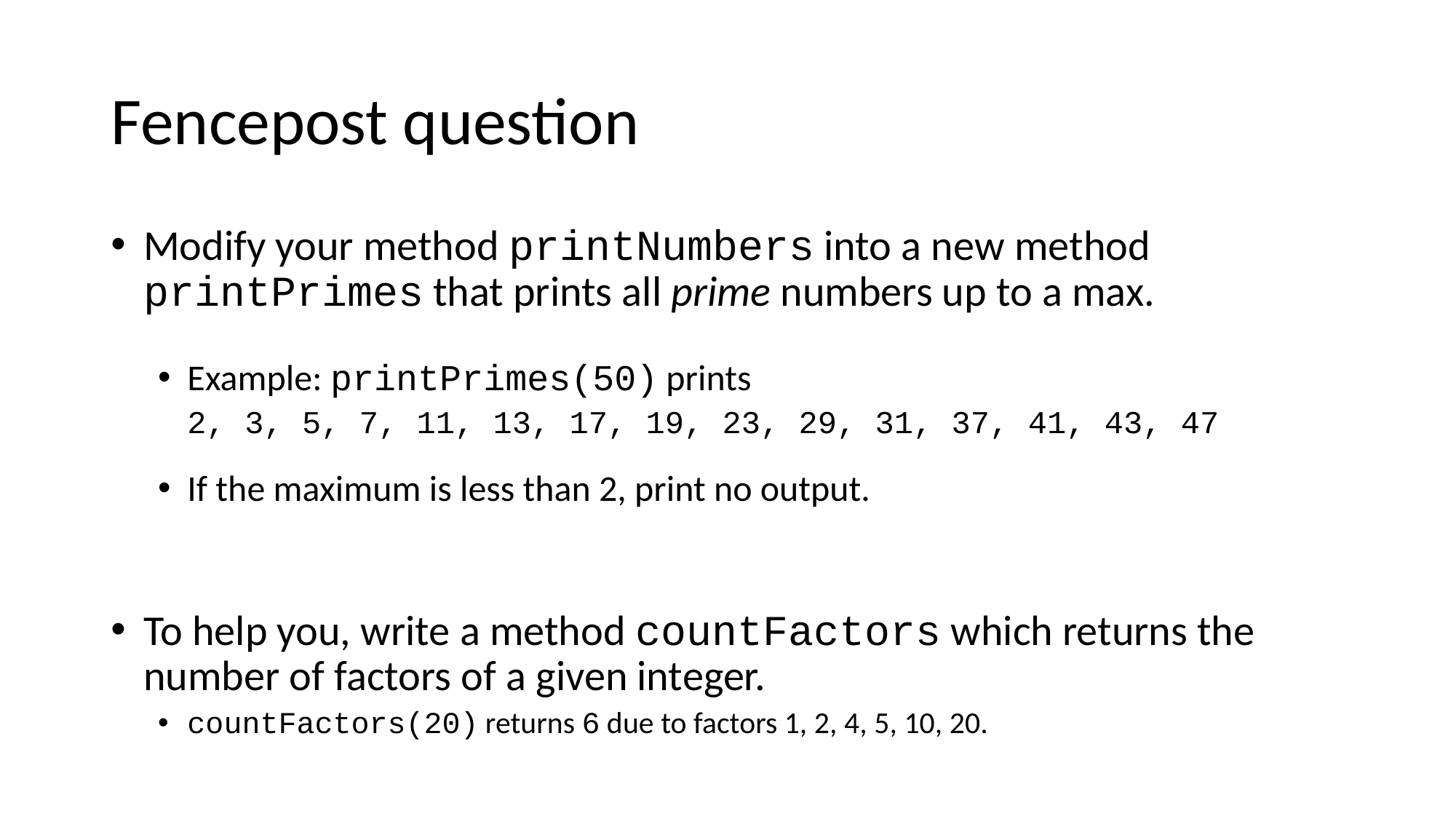

# Fencepost question
Modify your method printNumbers into a new method printPrimes that prints all prime numbers up to a max.

Example: printPrimes(50) prints
	2, 3, 5, 7, 11, 13, 17, 19, 23, 29, 31, 37, 41, 43, 47

If the maximum is less than 2, print no output.

To help you, write a method countFactors which returns the number of factors of a given integer.
countFactors(20) returns 6 due to factors 1, 2, 4, 5, 10, 20.